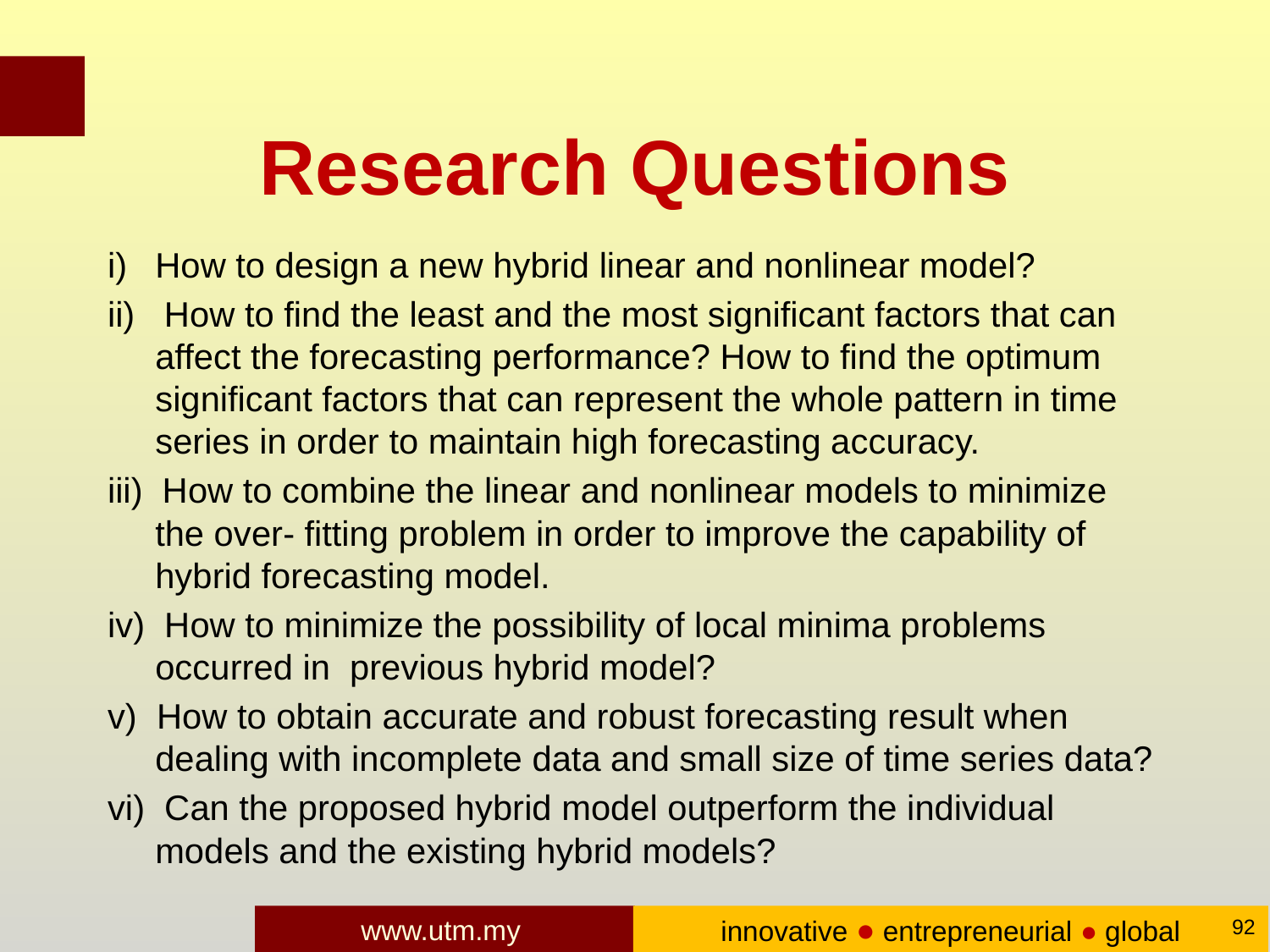

# Research Questions
i)	How to design a new hybrid linear and nonlinear model?
ii)   How to find the least and the most significant factors that can affect the forecasting performance? How to find the optimum significant factors that can represent the whole pattern in time series in order to maintain high forecasting accuracy.
iii)  How to combine the linear and nonlinear models to minimize the over- fitting problem in order to improve the capability of hybrid forecasting model.
iv)  How to minimize the possibility of local minima problems occurred in  previous hybrid model?
v)  How to obtain accurate and robust forecasting result when dealing with incomplete data and small size of time series data?
vi)  Can the proposed hybrid model outperform the individual models and the existing hybrid models?